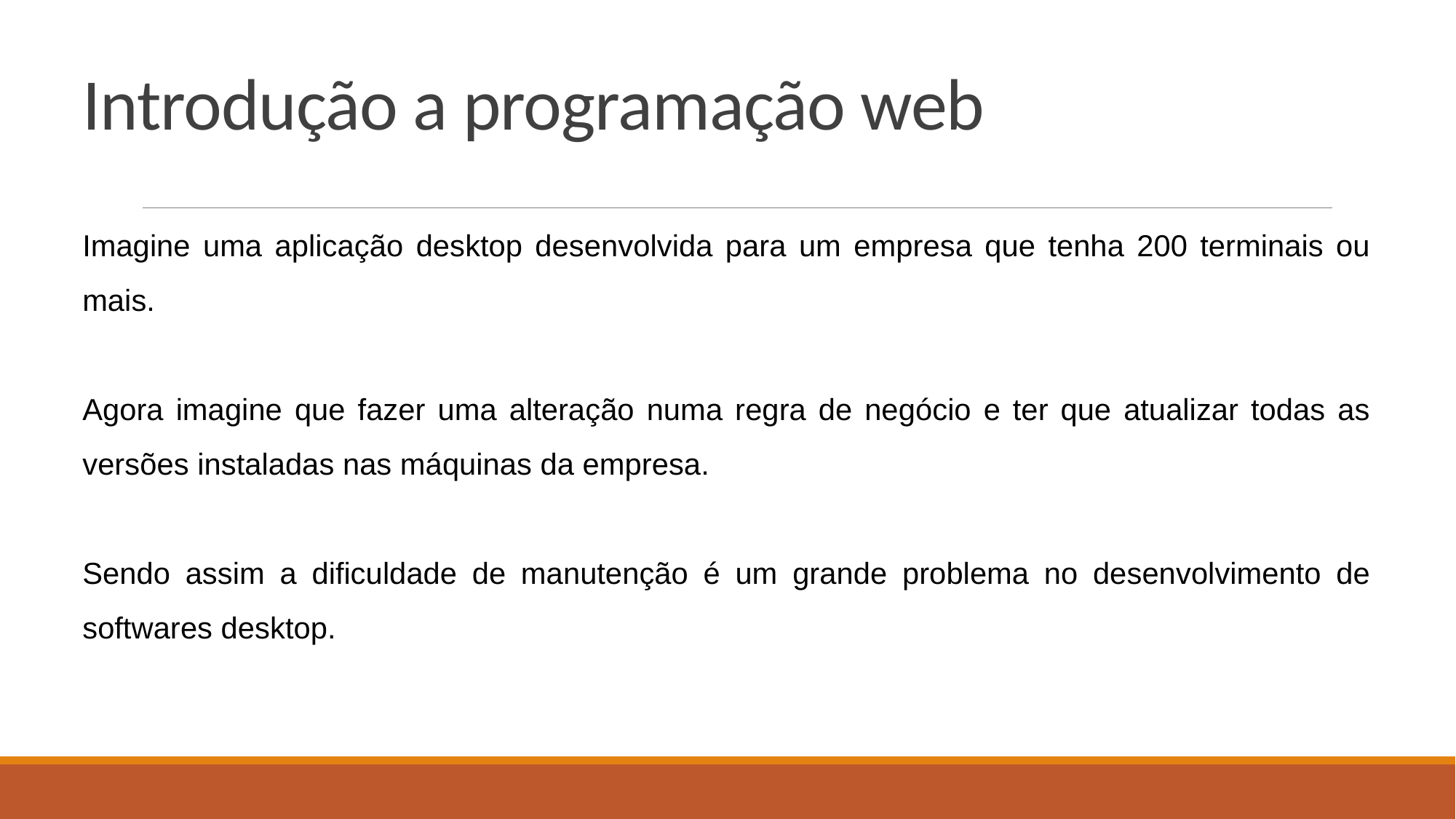

# Introdução a programação web
Imagine uma aplicação desktop desenvolvida para um empresa que tenha 200 terminais ou mais.

Agora imagine que fazer uma alteração numa regra de negócio e ter que atualizar todas as versões instaladas nas máquinas da empresa.

Sendo assim a dificuldade de manutenção é um grande problema no desenvolvimento de softwares desktop.